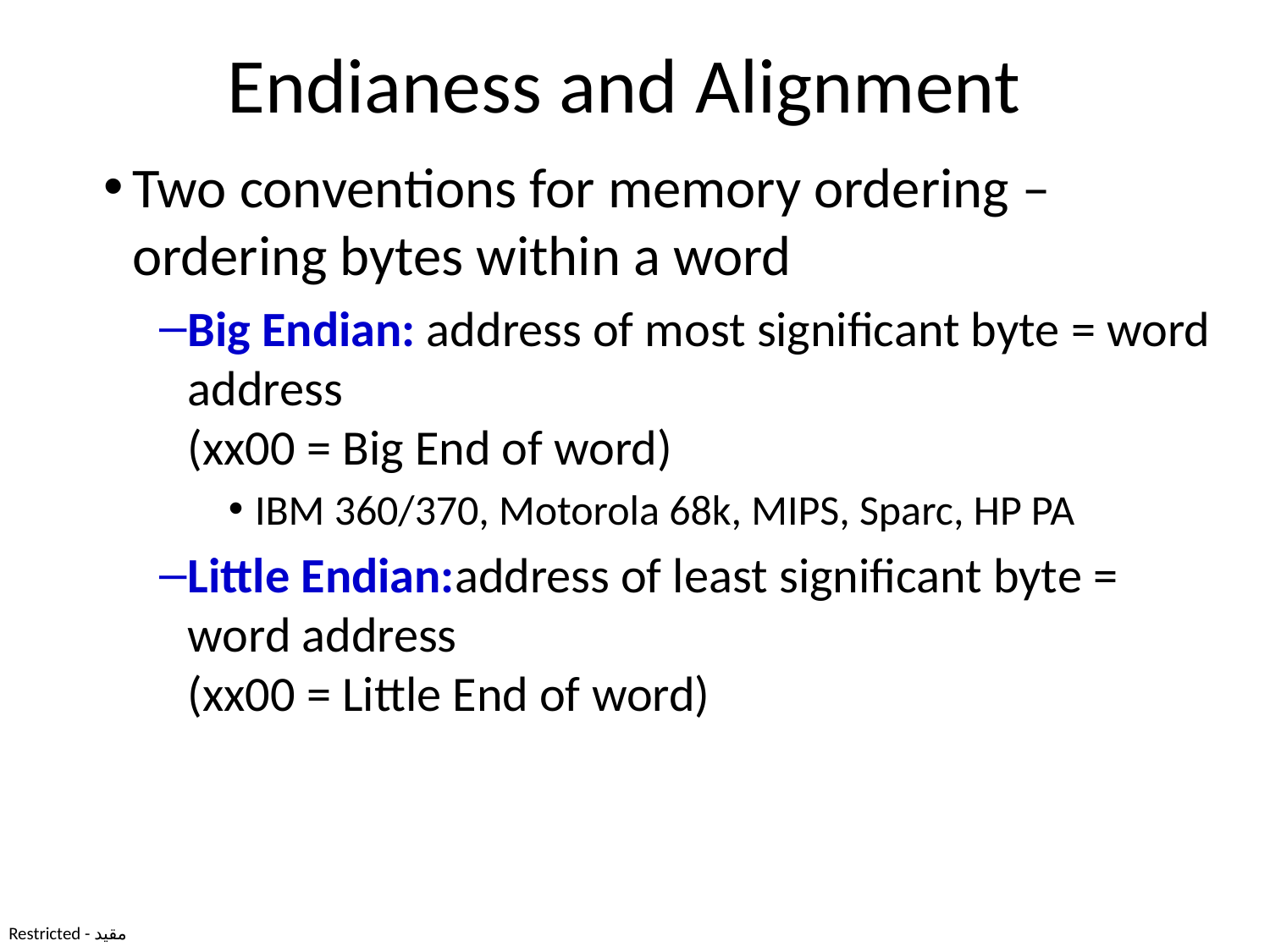

# Endianess and Alignment
Two conventions for memory ordering – ordering bytes within a word
Big Endian: address of most significant byte = word address
(xx00 = Big End of word)
IBM 360/370, Motorola 68k, MIPS, Sparc, HP PA
Little Endian:address of least significant byte = word address
(xx00 = Little End of word)